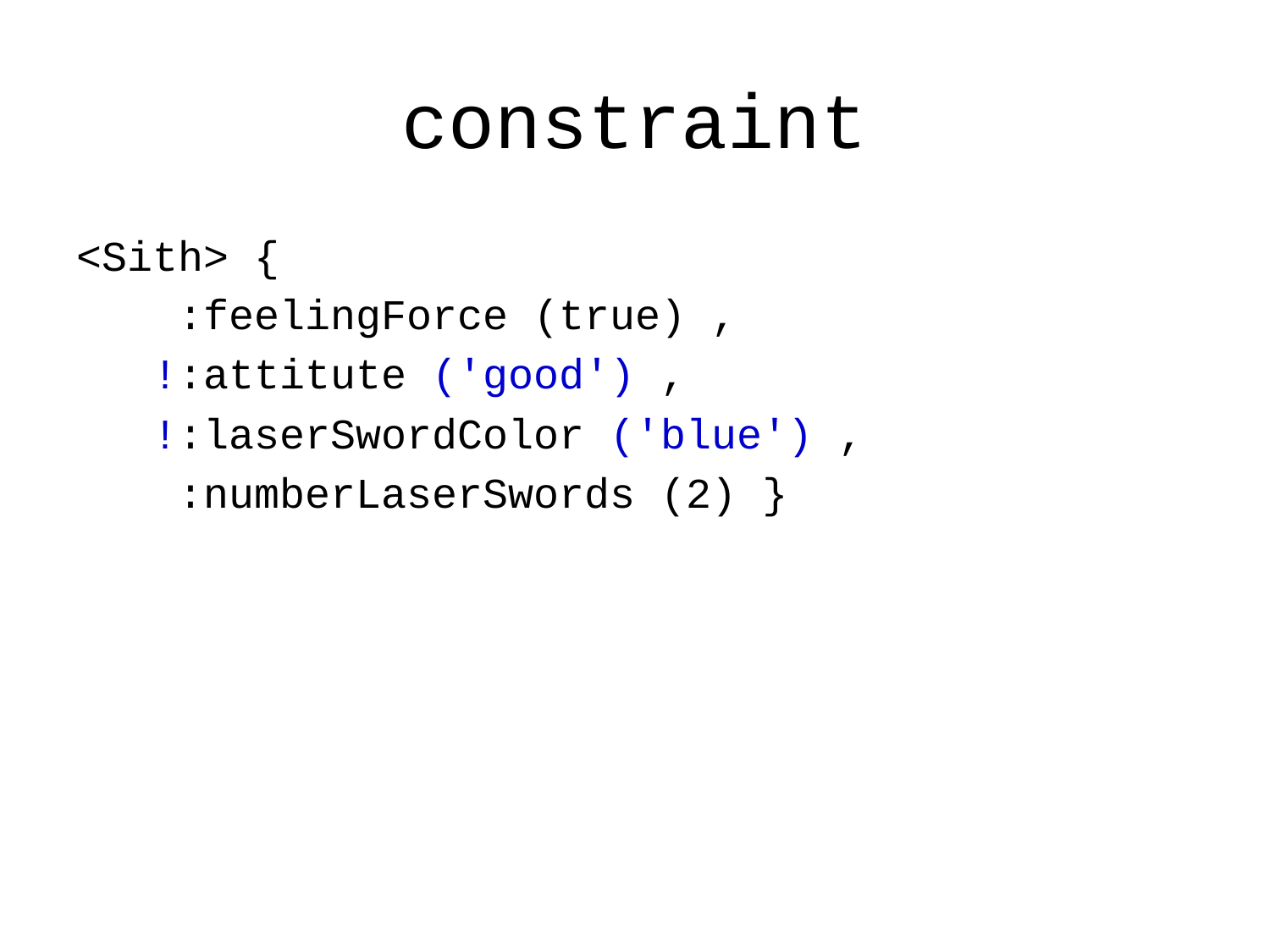

# constraint
<Sith> {
    :feelingForce (true) ,
   !:attitute ('good') ,
   !:laserSwordColor ('blue') ,
    :numberLaserSwords (2) }